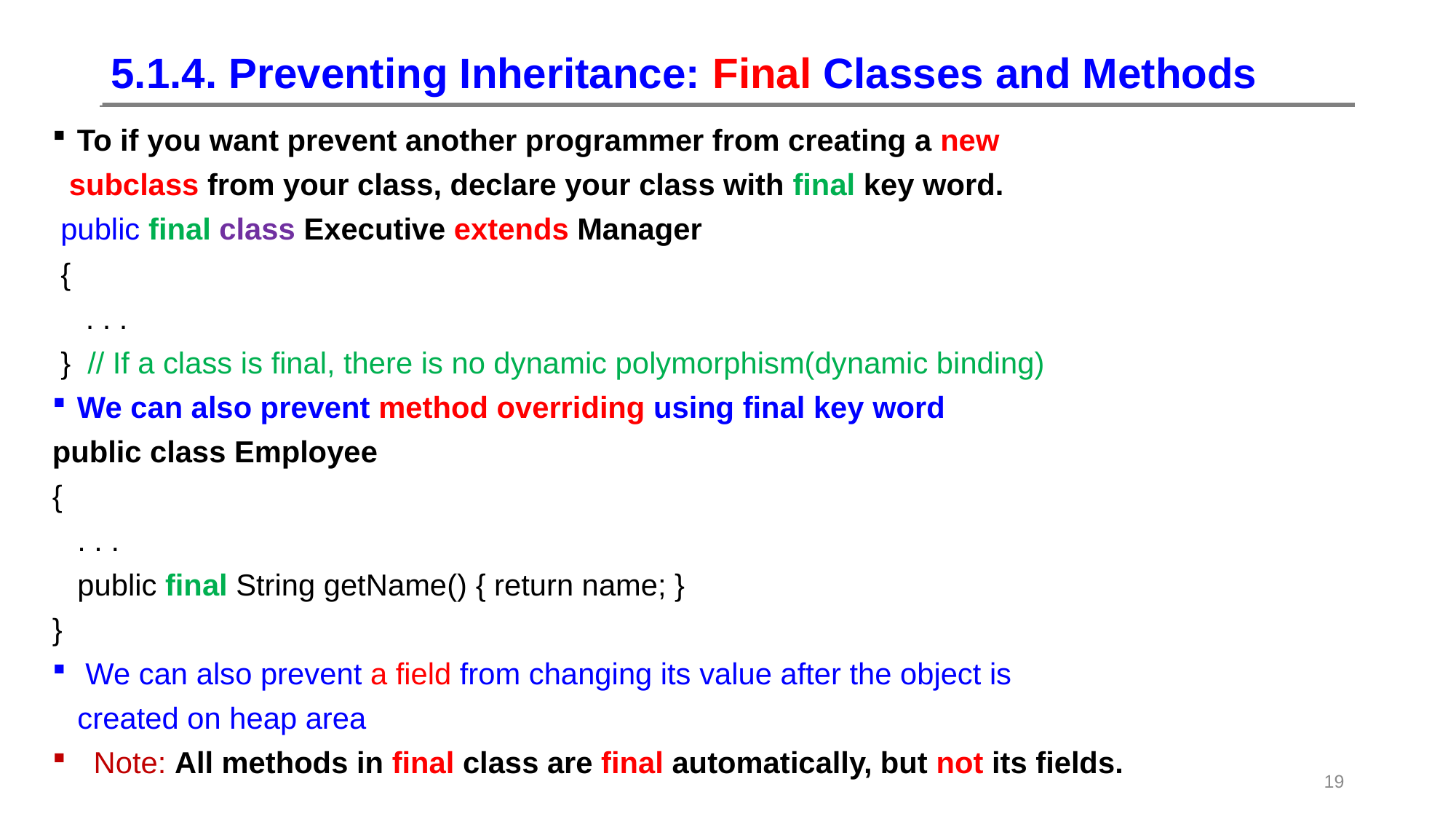

# 5.1.4. Preventing Inheritance: Final Classes and Methods
To if you want prevent another programmer from creating a new
  subclass from your class, declare your class with final key word.
 public final class Executive extends Manager
 {
    . . .
 }  // If a class is final, there is no dynamic polymorphism(dynamic binding)
We can also prevent method overriding using final key word
public class Employee
{
   . . .
   public final String getName() { return name; }
}
 We can also prevent a field from changing its value after the object is
   created on heap area
  Note: All methods in final class are final automatically, but not its fields.
19